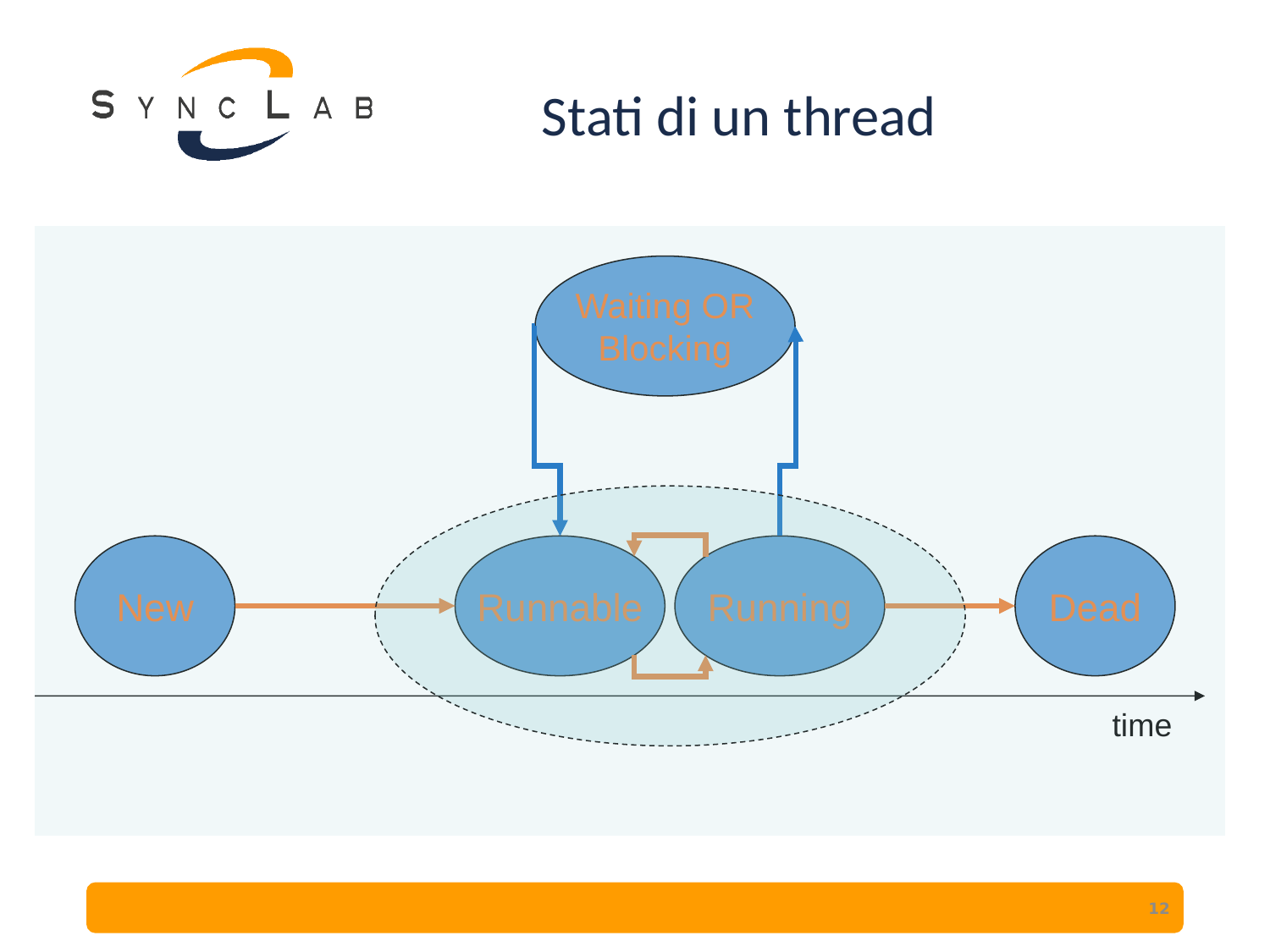

Stati di un thread

Waiting OR
Blocking

New
Runnable
Running
Dead

time
12